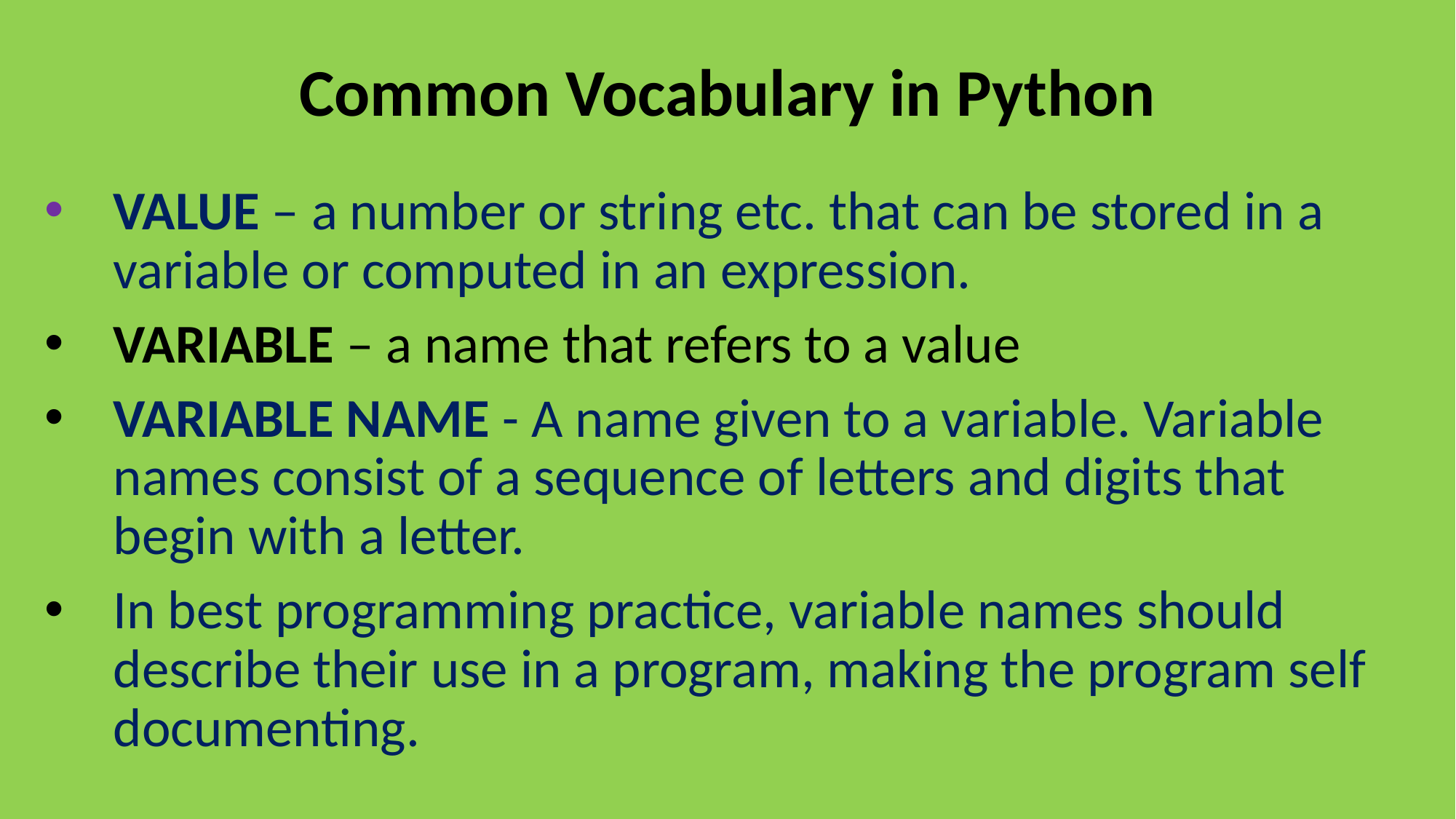

# Common Vocabulary in Python
VALUE – a number or string etc. that can be stored in a variable or computed in an expression.
VARIABLE – a name that refers to a value
VARIABLE NAME - A name given to a variable. Variable names consist of a sequence of letters and digits that begin with a letter.
In best programming practice, variable names should describe their use in a program, making the program self documenting.